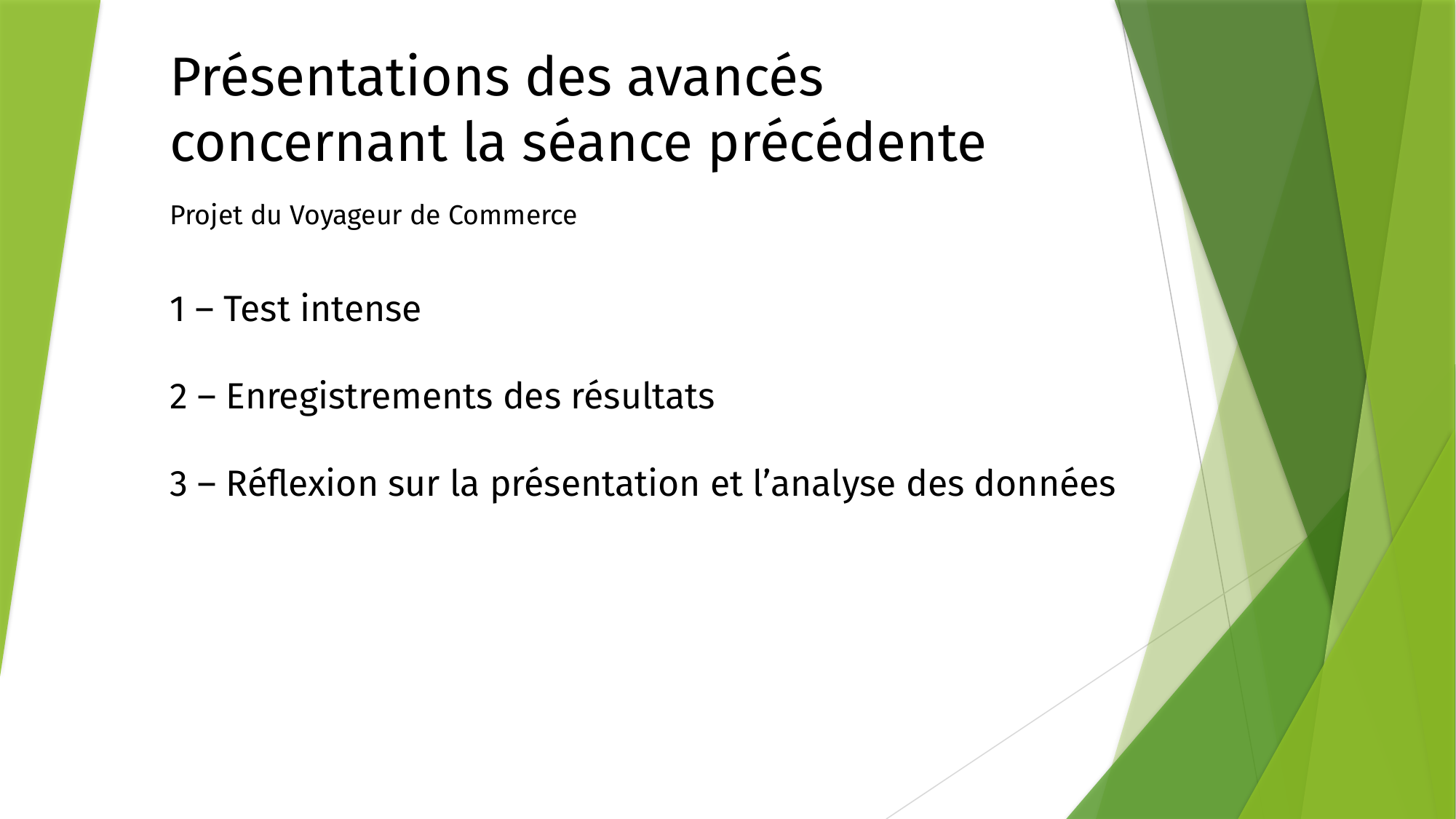

Présentations des avancés concernant la séance précédente
Projet du Voyageur de Commerce
1 – Test intense

2 – Enregistrements des résultats

3 – Réflexion sur la présentation et l’analyse des données